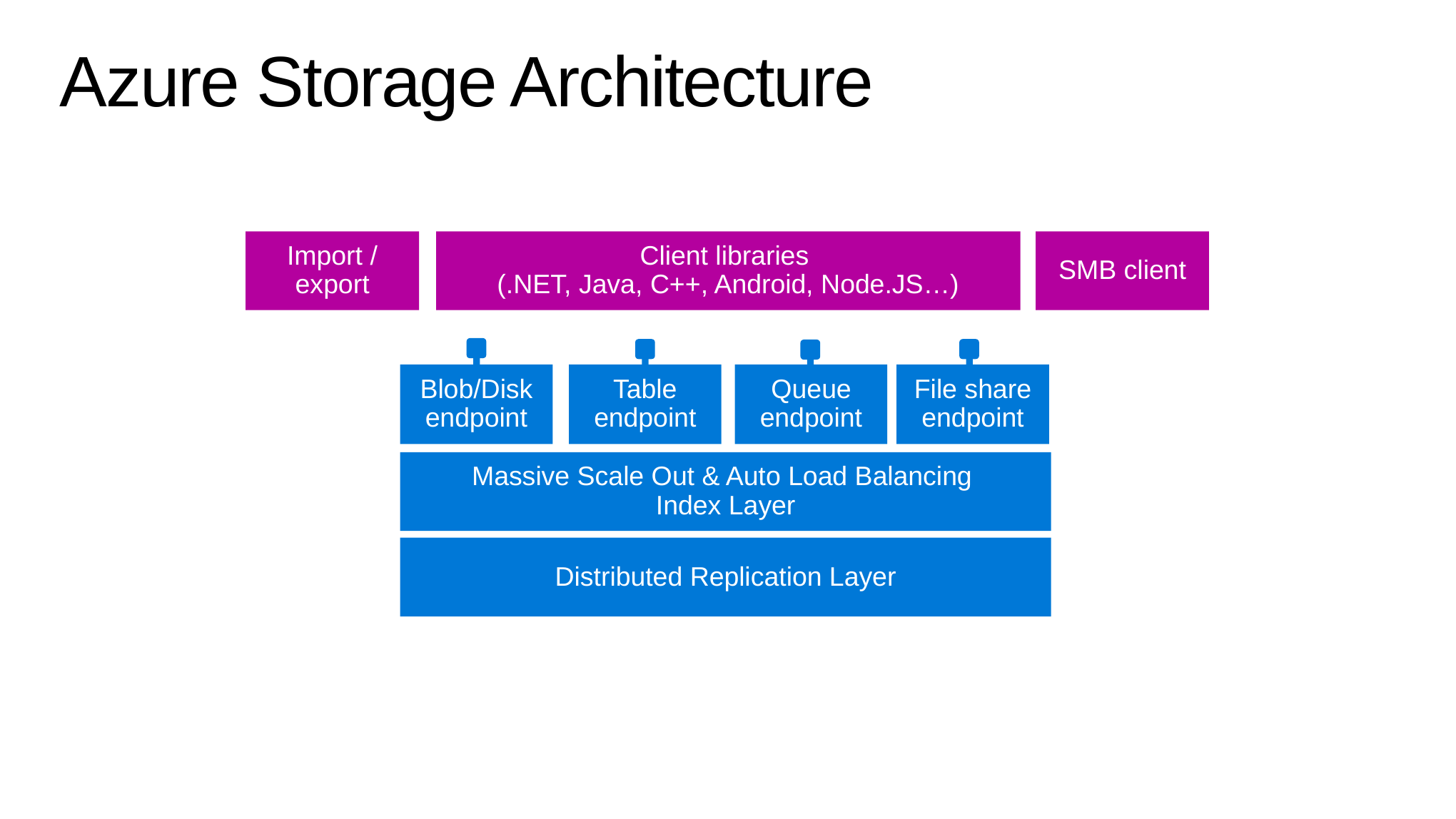

# Azure Storage Architecture
Import / export
Client libraries
(.NET, Java, C++, Android, Node.JS…)
SMB client
REST
REST
REST

Blob/Disk
endpoint
Table
endpoint
Queue
endpoint
File share
endpoint
Massive Scale Out & Auto Load Balancing
Index Layer
Distributed Replication Layer